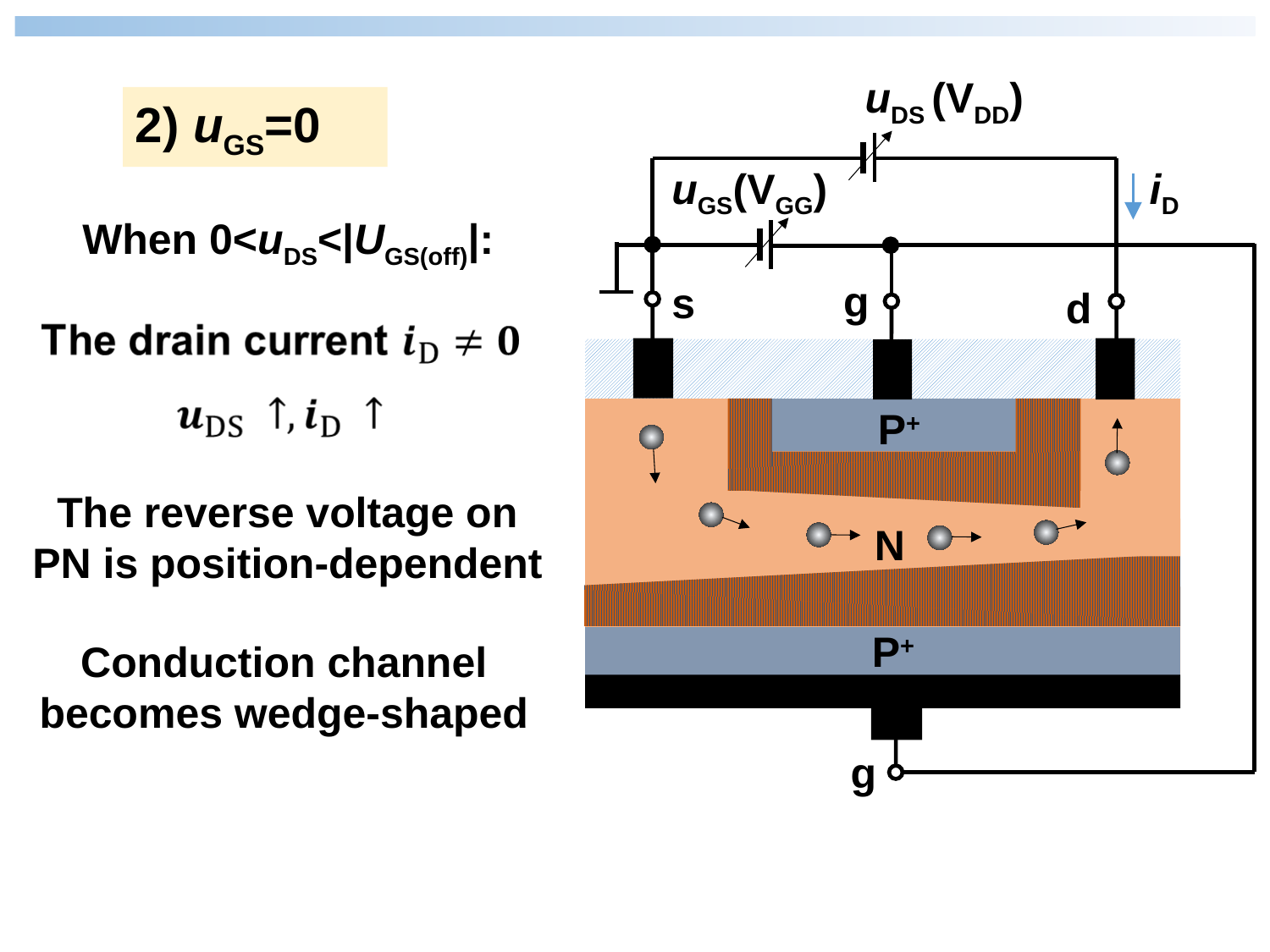

uDS (VDD)
uGS(VGG)

g
d

P+

N
P+

g

s

2) uGS=0
iD
When 0<uDS<|UGS(off)|:

The reverse voltage on PN is position-dependent
Conduction channel becomes wedge-shaped